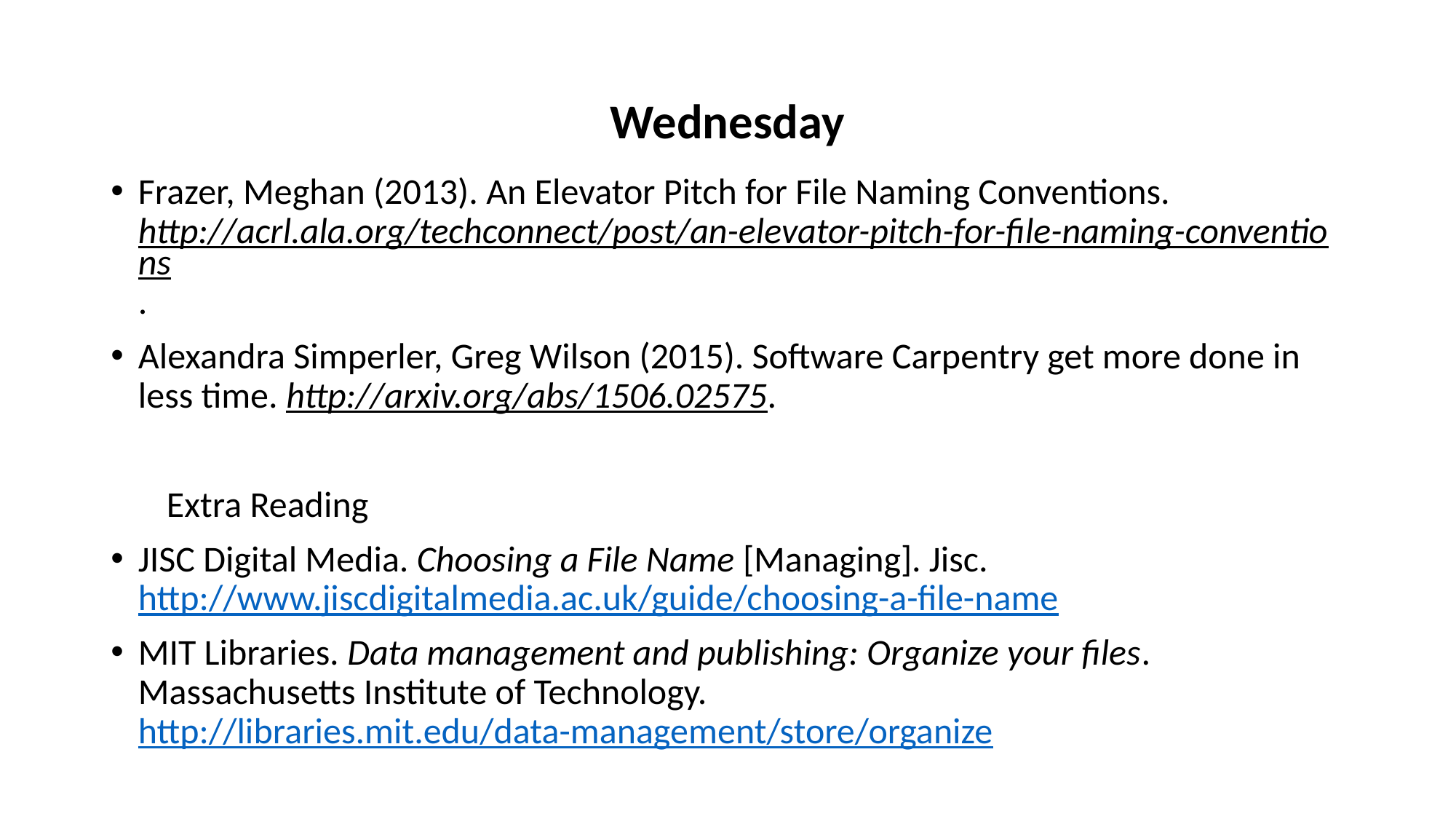

# Wednesday
Frazer, Meghan (2013). An Elevator Pitch for File Naming Conventions. http://acrl.ala.org/techconnect/post/an-elevator-pitch-for-file-naming-conventions.
Alexandra Simperler, Greg Wilson (2015). Software Carpentry get more done in less time. http://arxiv.org/abs/1506.02575.

Extra Reading
JISC Digital Media. Choosing a File Name [Managing]. Jisc.
http://www.jiscdigitalmedia.ac.uk/guide/choosing-a-file-name
MIT Libraries. Data management and publishing: Organize your files. Massachusetts Institute of Technology.  http://libraries.mit.edu/data-management/store/organize